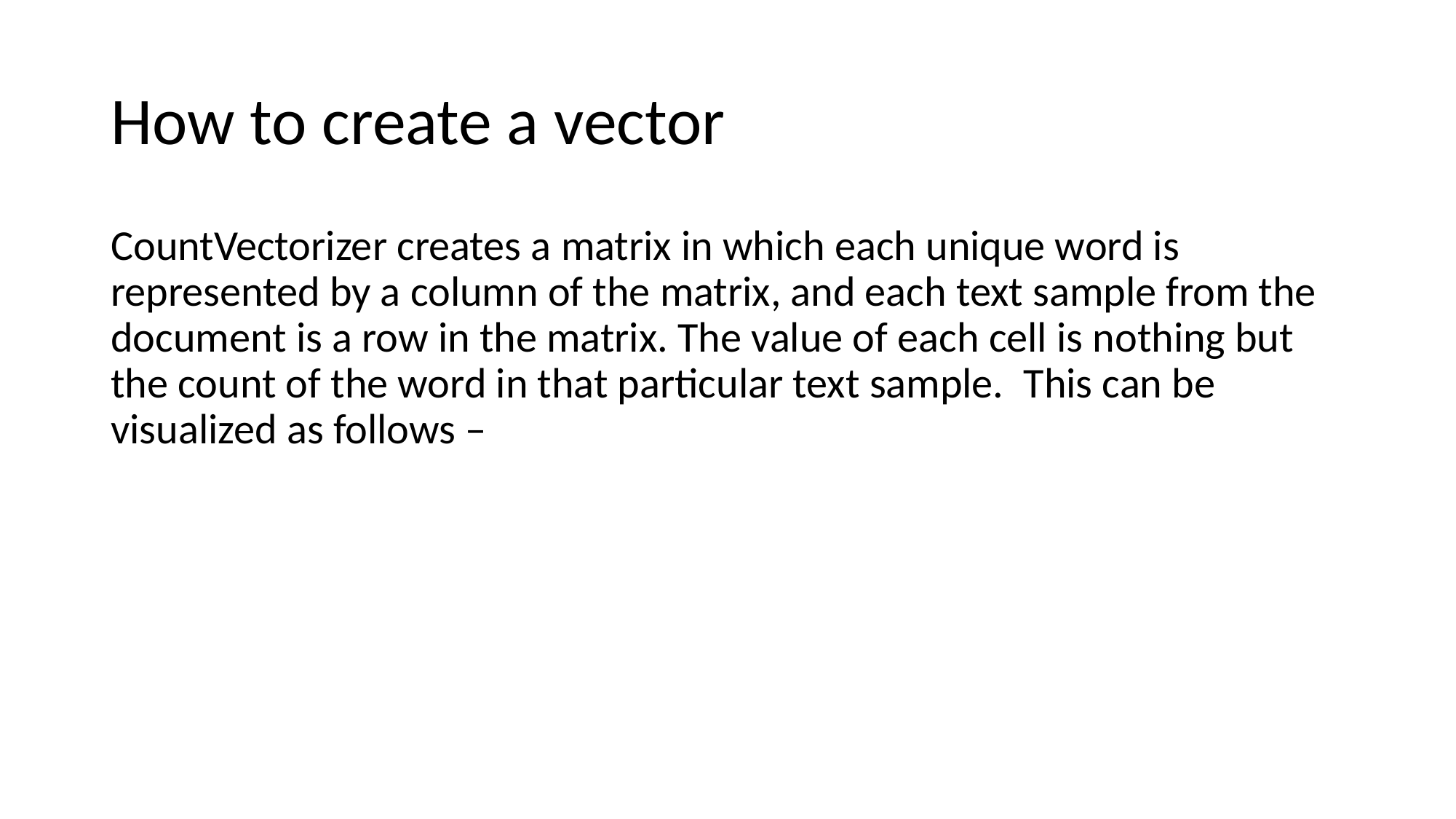

# How to create a vector
CountVectorizer creates a matrix in which each unique word is represented by a column of the matrix, and each text sample from the document is a row in the matrix. The value of each cell is nothing but the count of the word in that particular text sample.  This can be visualized as follows –